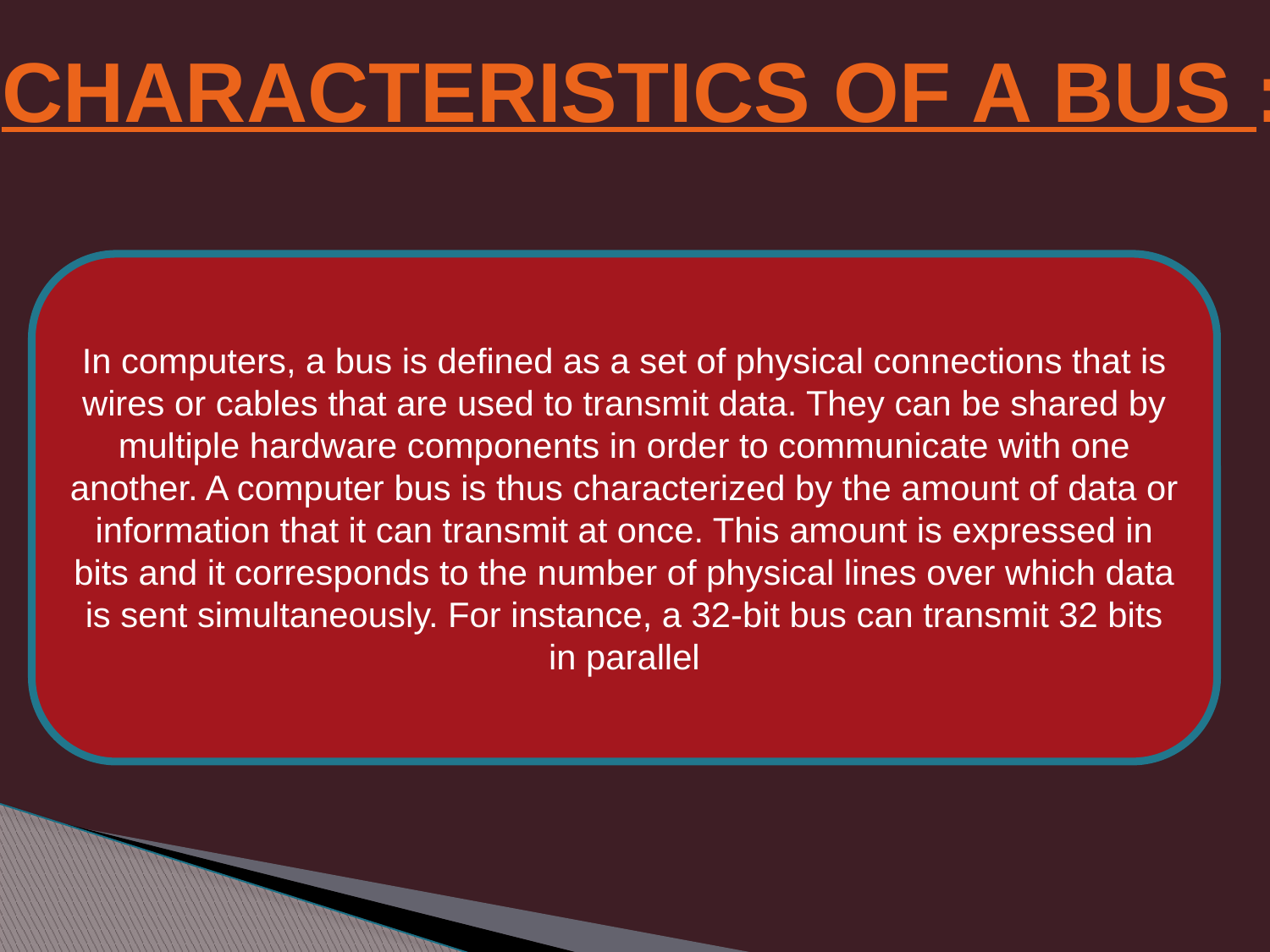

Characteristics of a bus :

In computers, a bus is defined as a set of physical connections that is wires or cables that are used to transmit data. They can be shared by multiple hardware components in order to communicate with one another. A computer bus is thus characterized by the amount of data or information that it can transmit at once. This amount is expressed in bits and it corresponds to the number of physical lines over which data is sent simultaneously. For instance, a 32-bit bus can transmit 32 bits in parallel